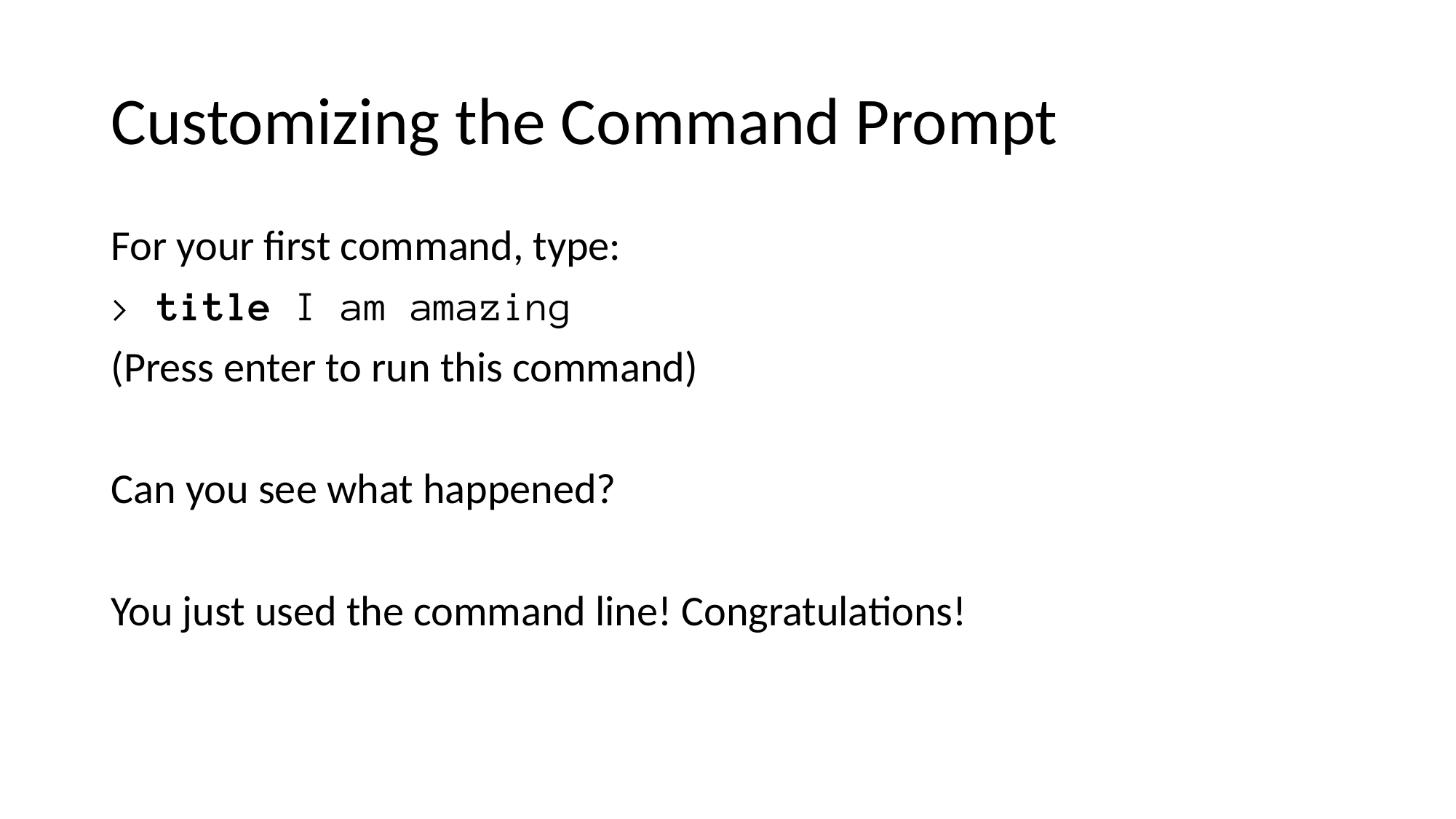

# Customizing the Command Prompt
For your first command, type:
> title I am amazing
(Press enter to run this command)

Can you see what happened?

You just used the command line! Congratulations!